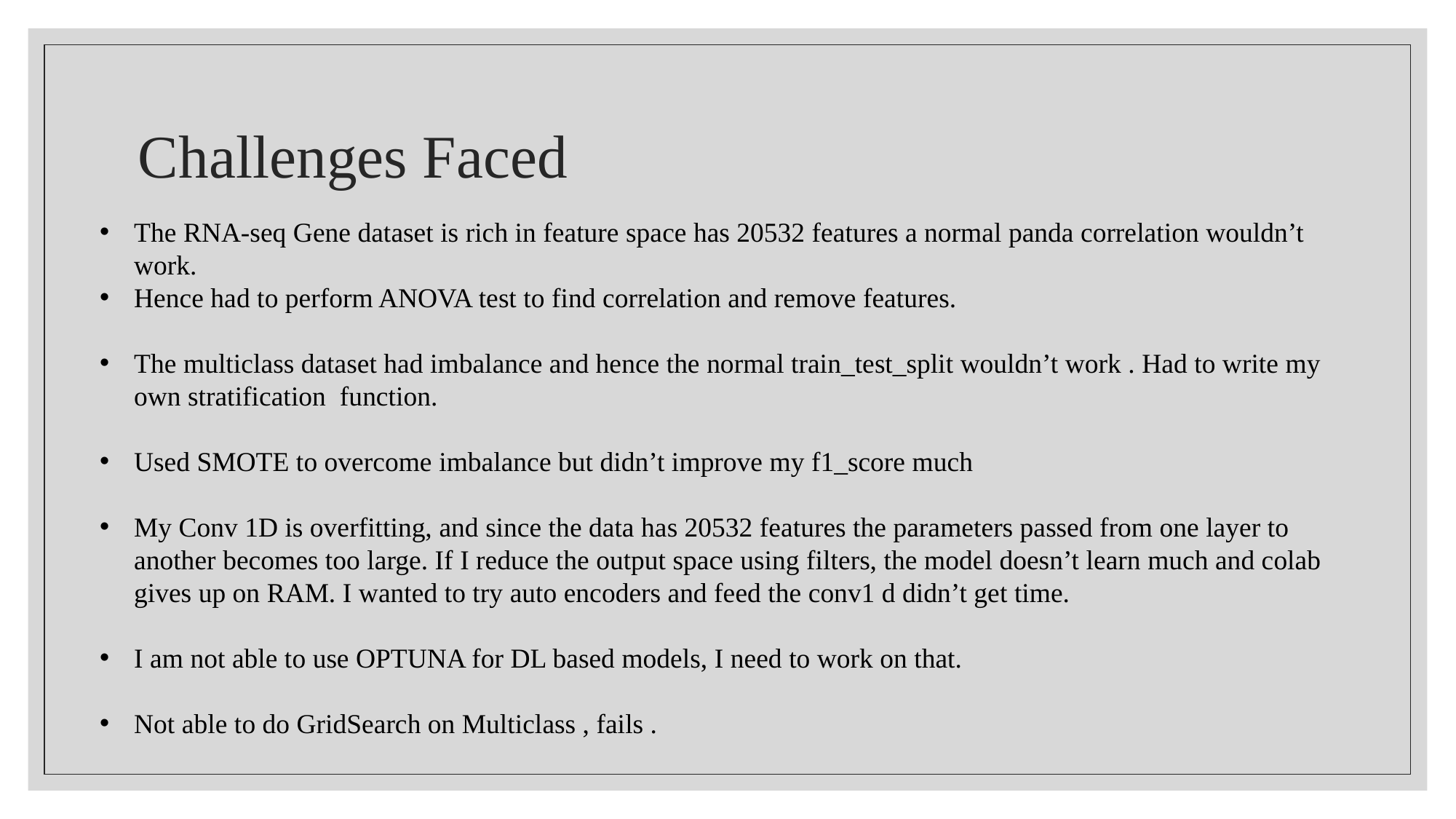

# Challenges Faced
The RNA-seq Gene dataset is rich in feature space has 20532 features a normal panda correlation wouldn’t work.
Hence had to perform ANOVA test to find correlation and remove features.

The multiclass dataset had imbalance and hence the normal train_test_split wouldn’t work . Had to write my own stratification  function.

Used SMOTE to overcome imbalance but didn’t improve my f1_score much

My Conv 1D is overfitting, and since the data has 20532 features the parameters passed from one layer to another becomes too large. If I reduce the output space using filters, the model doesn’t learn much and colab gives up on RAM. I wanted to try auto encoders and feed the conv1 d didn’t get time.

I am not able to use OPTUNA for DL based models, I need to work on that.

Not able to do GridSearch on Multiclass , fails .